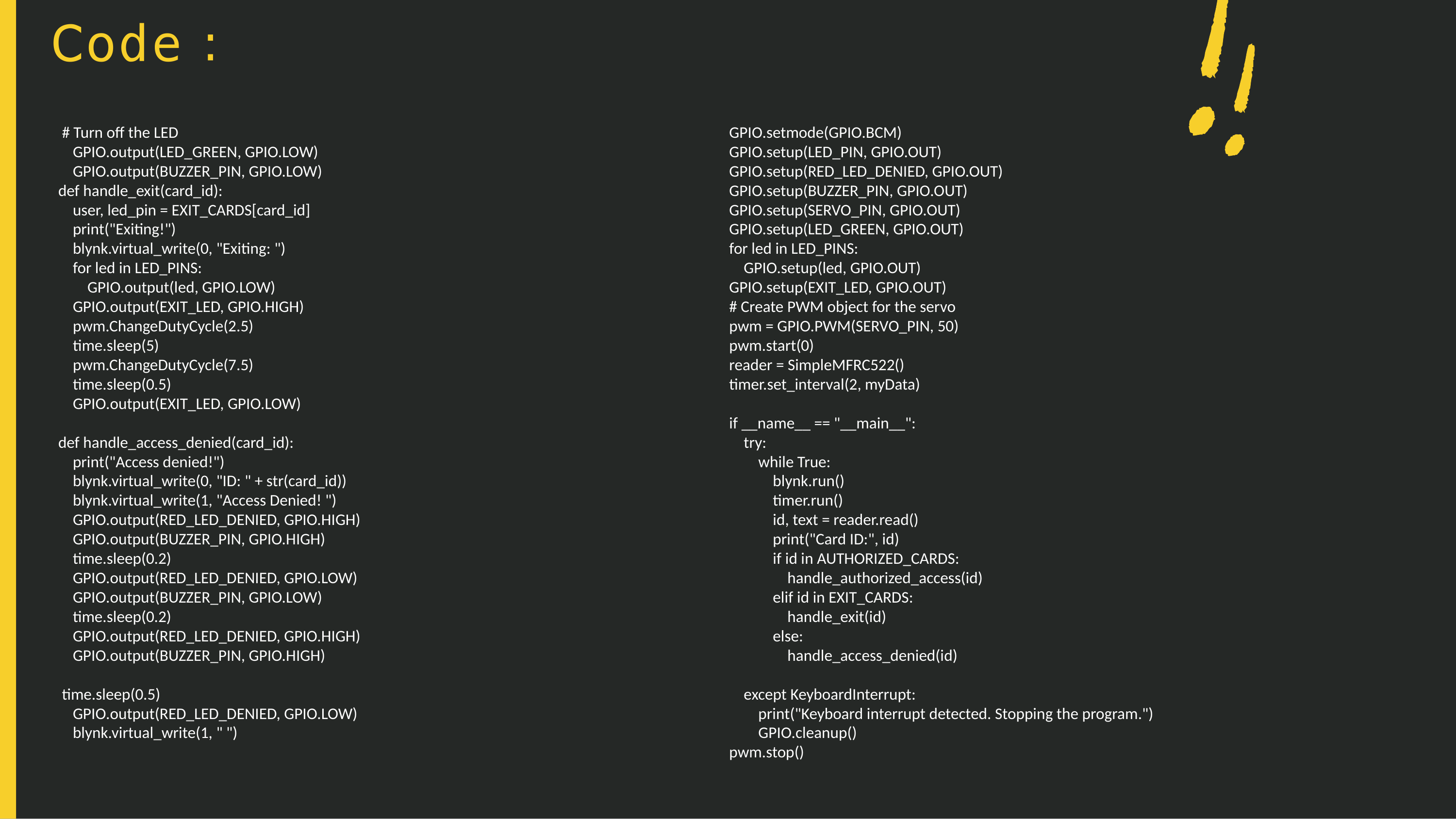

Code :
 # Turn off the LED
    GPIO.output(LED_GREEN, GPIO.LOW)
    GPIO.output(BUZZER_PIN, GPIO.LOW)
def handle_exit(card_id):
    user, led_pin = EXIT_CARDS[card_id]
    print("Exiting!")
    blynk.virtual_write(0, "Exiting: ")
    for led in LED_PINS:
        GPIO.output(led, GPIO.LOW)
    GPIO.output(EXIT_LED, GPIO.HIGH)
    pwm.ChangeDutyCycle(2.5)
    time.sleep(5)
    pwm.ChangeDutyCycle(7.5)
    time.sleep(0.5)
    GPIO.output(EXIT_LED, GPIO.LOW)

def handle_access_denied(card_id):
    print("Access denied!")
    blynk.virtual_write(0, "ID: " + str(card_id))
    blynk.virtual_write(1, "Access Denied! ")
    GPIO.output(RED_LED_DENIED, GPIO.HIGH)
    GPIO.output(BUZZER_PIN, GPIO.HIGH)
    time.sleep(0.2)
    GPIO.output(RED_LED_DENIED, GPIO.LOW)
    GPIO.output(BUZZER_PIN, GPIO.LOW)
    time.sleep(0.2)
    GPIO.output(RED_LED_DENIED, GPIO.HIGH)
    GPIO.output(BUZZER_PIN, GPIO.HIGH)

 time.sleep(0.5)
    GPIO.output(RED_LED_DENIED, GPIO.LOW)
    blynk.virtual_write(1, " ")

# Set up GPIO
GPIO.setmode(GPIO.BCM)
GPIO.setup(LED_PIN, GPIO.OUT)
GPIO.setup(RED_LED_DENIED, GPIO.OUT)
GPIO.setup(BUZZER_PIN, GPIO.OUT)
GPIO.setup(SERVO_PIN, GPIO.OUT)
GPIO.setup(LED_GREEN, GPIO.OUT)
for led in LED_PINS:
    GPIO.setup(led, GPIO.OUT)
GPIO.setup(EXIT_LED, GPIO.OUT)
# Create PWM object for the servo
pwm = GPIO.PWM(SERVO_PIN, 50)
pwm.start(0)
reader = SimpleMFRC522()
timer.set_interval(2, myData)

if __name__ == "__main__":
    try:
        while True:
            blynk.run()
            timer.run()
            id, text = reader.read()
            print("Card ID:", id)
            if id in AUTHORIZED_CARDS:
                handle_authorized_access(id)
            elif id in EXIT_CARDS:
                handle_exit(id)
            else:
                handle_access_denied(id)

    except KeyboardInterrupt:
        print("Keyboard interrupt detected. Stopping the program.")
        GPIO.cleanup()
pwm.stop()